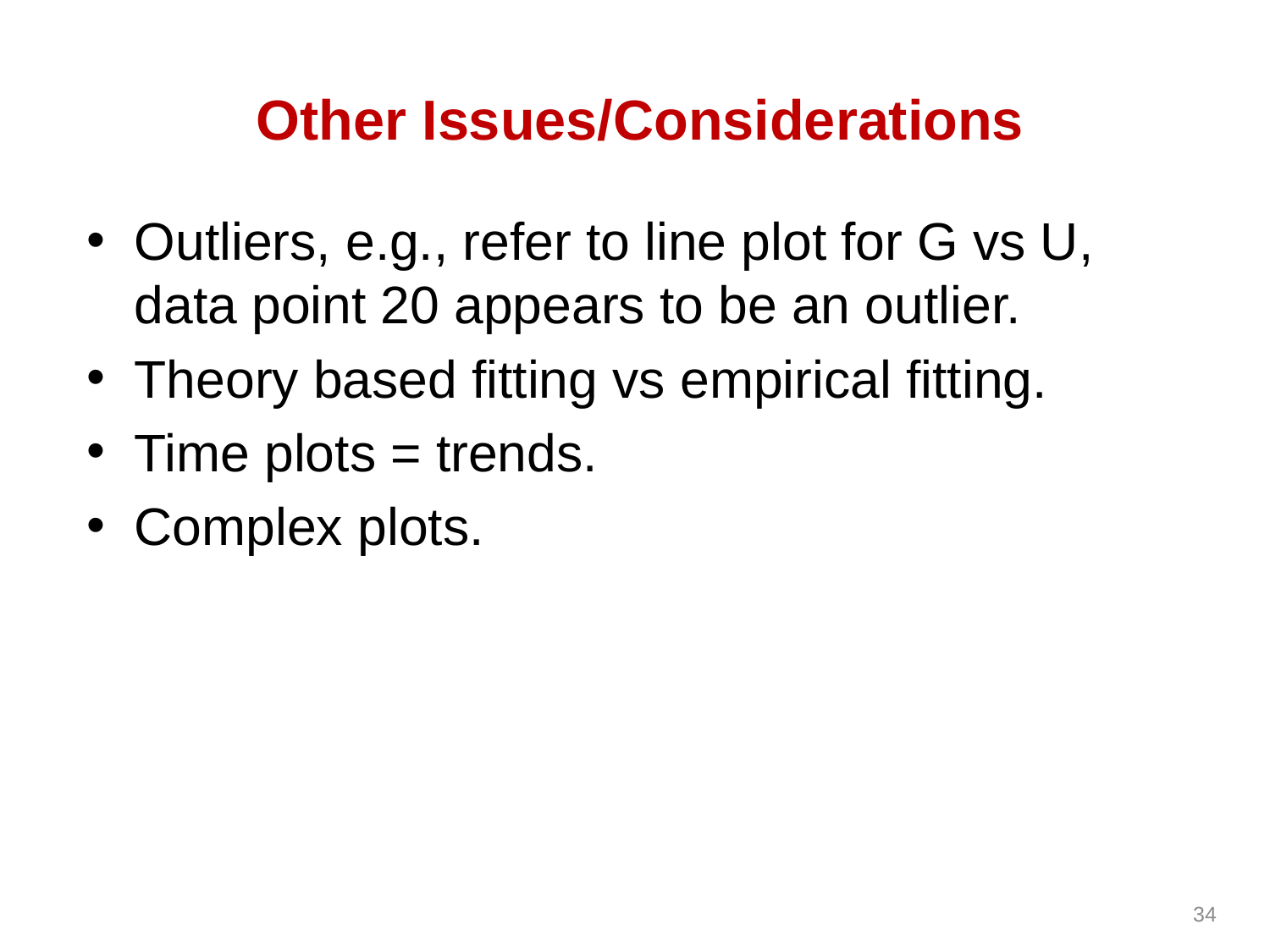

# Other Issues/Considerations
Outliers, e.g., refer to line plot for G vs U, data point 20 appears to be an outlier.
Theory based fitting vs empirical fitting.
Time plots = trends.
Complex plots.
34